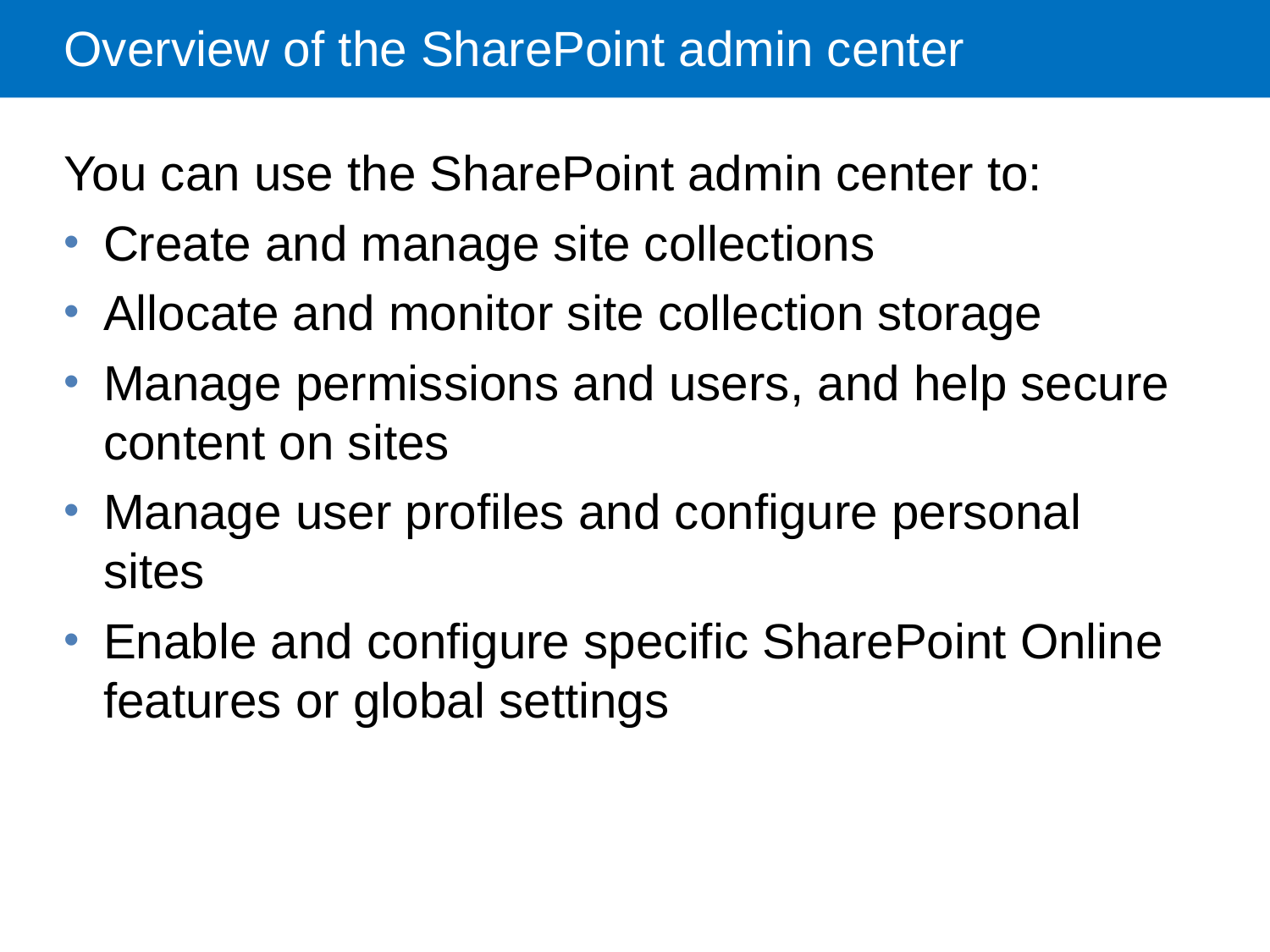

# Overview of the SharePoint admin center
You can use the SharePoint admin center to:
Create and manage site collections
Allocate and monitor site collection storage
Manage permissions and users, and help secure content on sites
Manage user profiles and configure personal sites
Enable and configure specific SharePoint Online features or global settings